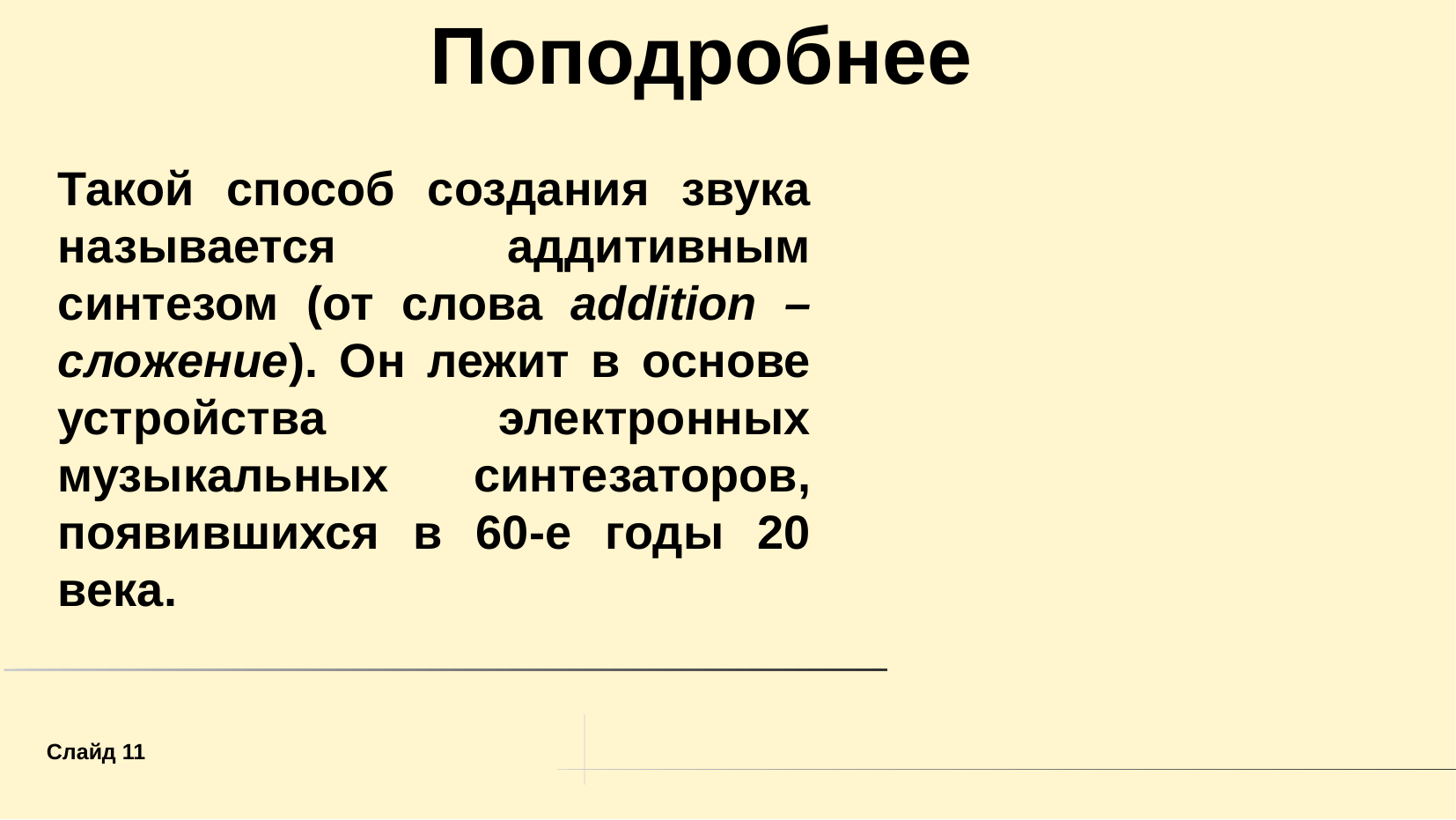

# Поподробнее
Такой способ создания звука называется аддитивным синтезом (от слова addition – сложение). Он лежит в основе устройства электронных музыкальных синтезаторов, появившихся в 60-е годы 20 века.

Слайд 11